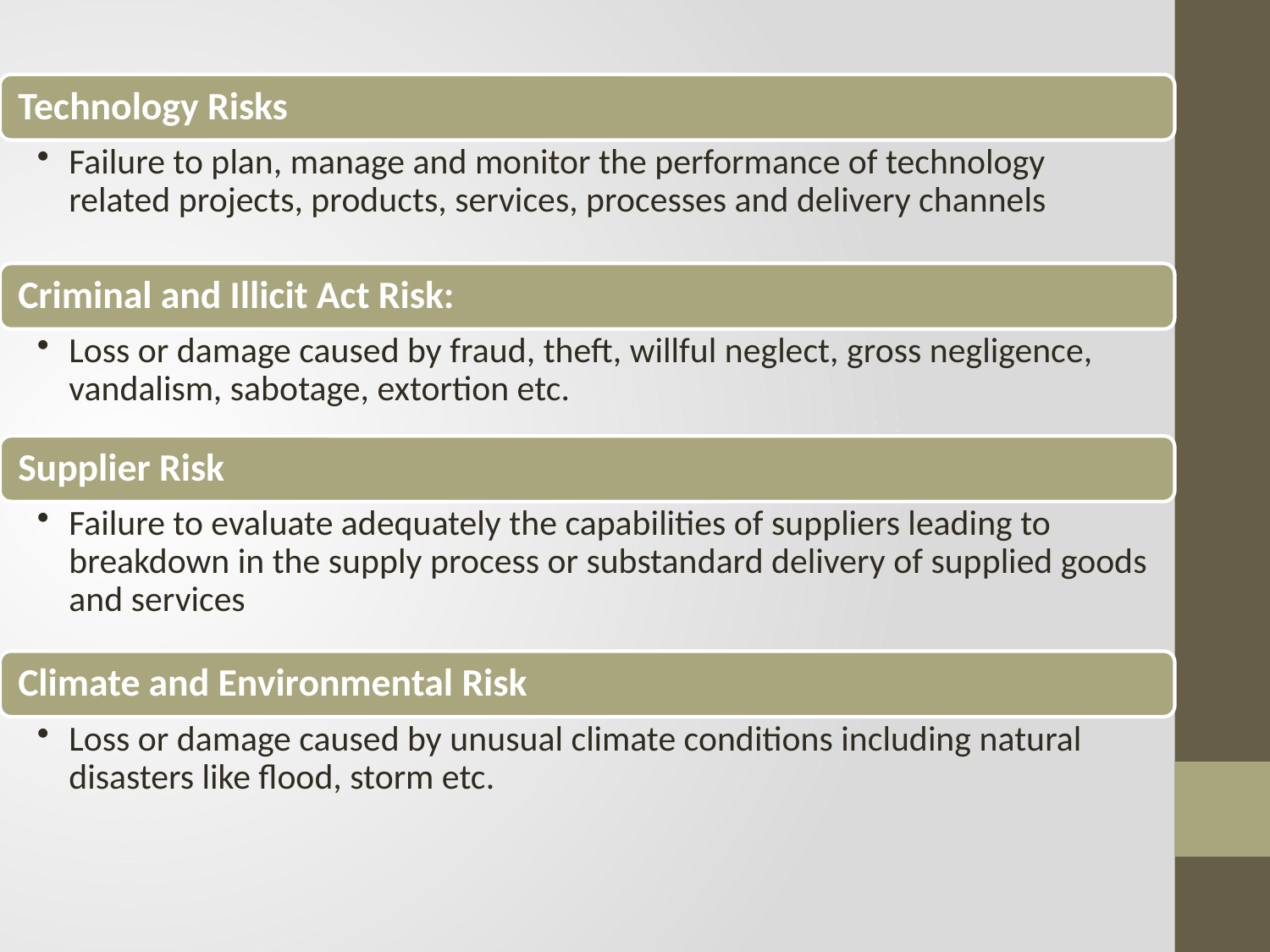

Technology Risks
Failure to plan, manage and monitor the performance of technology related projects, products, services, processes and delivery channels
Criminal and Illicit Act Risk:
Loss or damage caused by fraud, theft, willful neglect, gross negligence, vandalism, sabotage, extortion etc.
Supplier Risk
Failure to evaluate adequately the capabilities of suppliers leading to breakdown in the supply process or substandard delivery of supplied goods and services
Climate and Environmental Risk
Loss or damage caused by unusual climate conditions including natural disasters like flood, storm etc.